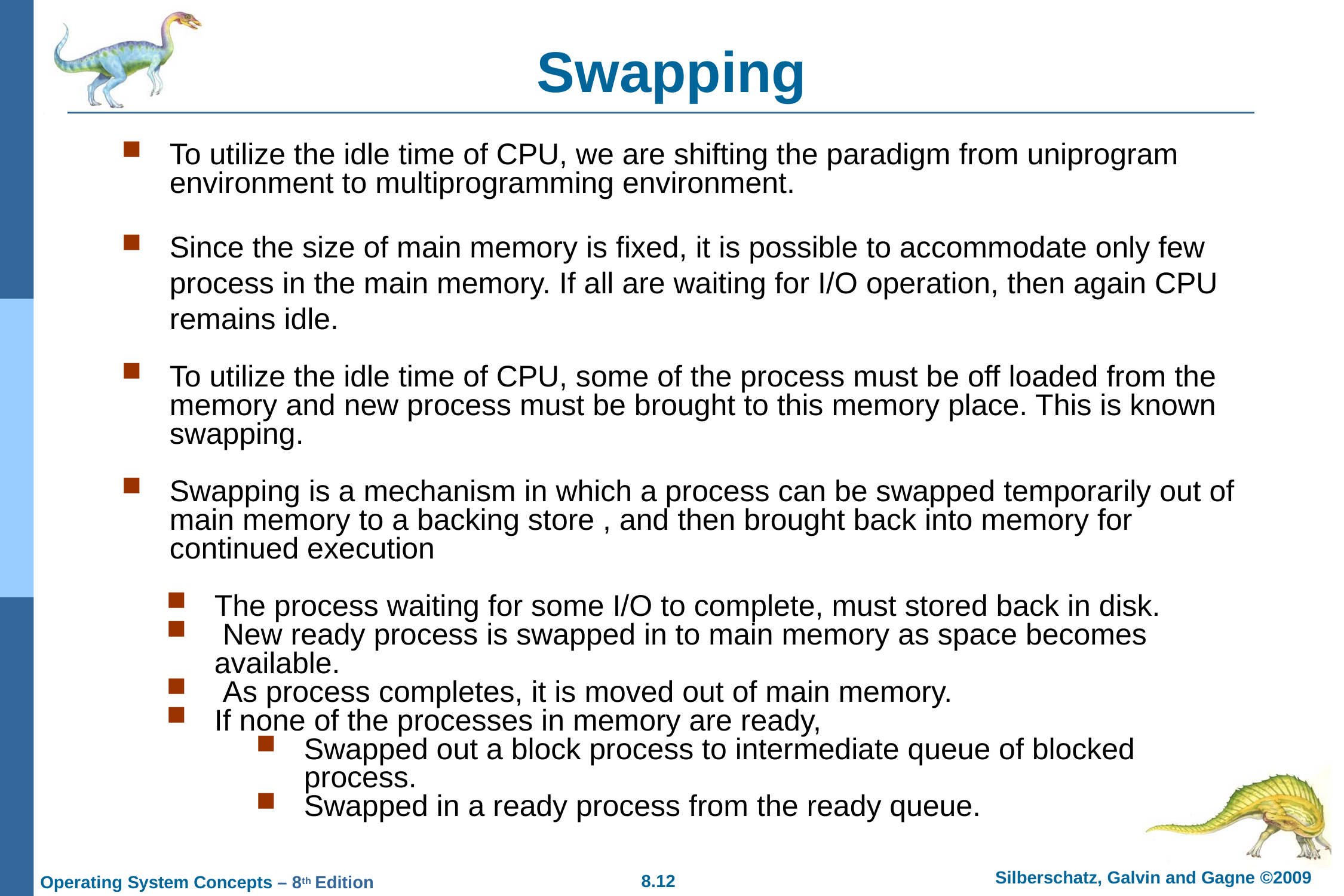

# Swapping
To utilize the idle time of CPU, we are shifting the paradigm from uniprogram environment to multiprogramming environment.

Since the size of main memory is fixed, it is possible to accommodate only few process in the main memory. If all are waiting for I/O operation, then again CPU remains idle.

To utilize the idle time of CPU, some of the process must be off loaded from the memory and new process must be brought to this memory place. This is known swapping.

Swapping is a mechanism in which a process can be swapped temporarily out of main memory to a backing store , and then brought back into memory for continued execution

The process waiting for some I/O to complete, must stored back in disk.
 New ready process is swapped in to main memory as space becomes available.
 As process completes, it is moved out of main memory.
If none of the processes in memory are ready,
Swapped out a block process to intermediate queue of blocked process.
Swapped in a ready process from the ready queue.

Silberschatz, Galvin and Gagne ©2009
8.12
Operating System Concepts – 8th Edition